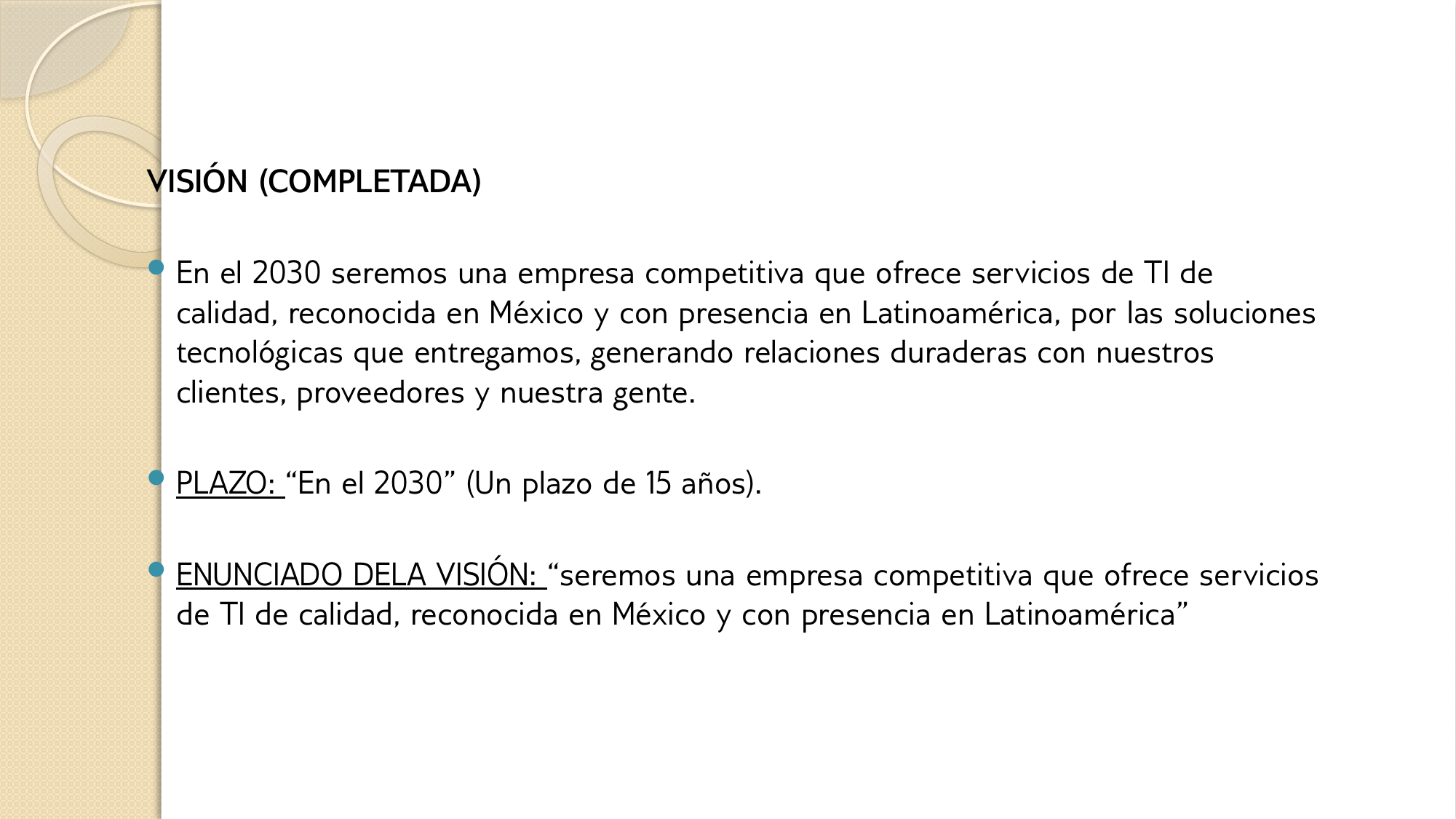

VISIÓN (COMPLETADA)

En el 2030 seremos una empresa competitiva que ofrece servicios de TI de calidad, reconocida en México y con presencia en Latinoamérica, por las soluciones tecnológicas que entregamos, generando relaciones duraderas con nuestros clientes, proveedores y nuestra gente.

PLAZO: “En el 2030” (Un plazo de 15 años).

ENUNCIADO DELA VISIÓN: “seremos una empresa competitiva que ofrece servicios de TI de calidad, reconocida en México y con presencia en Latinoamérica”